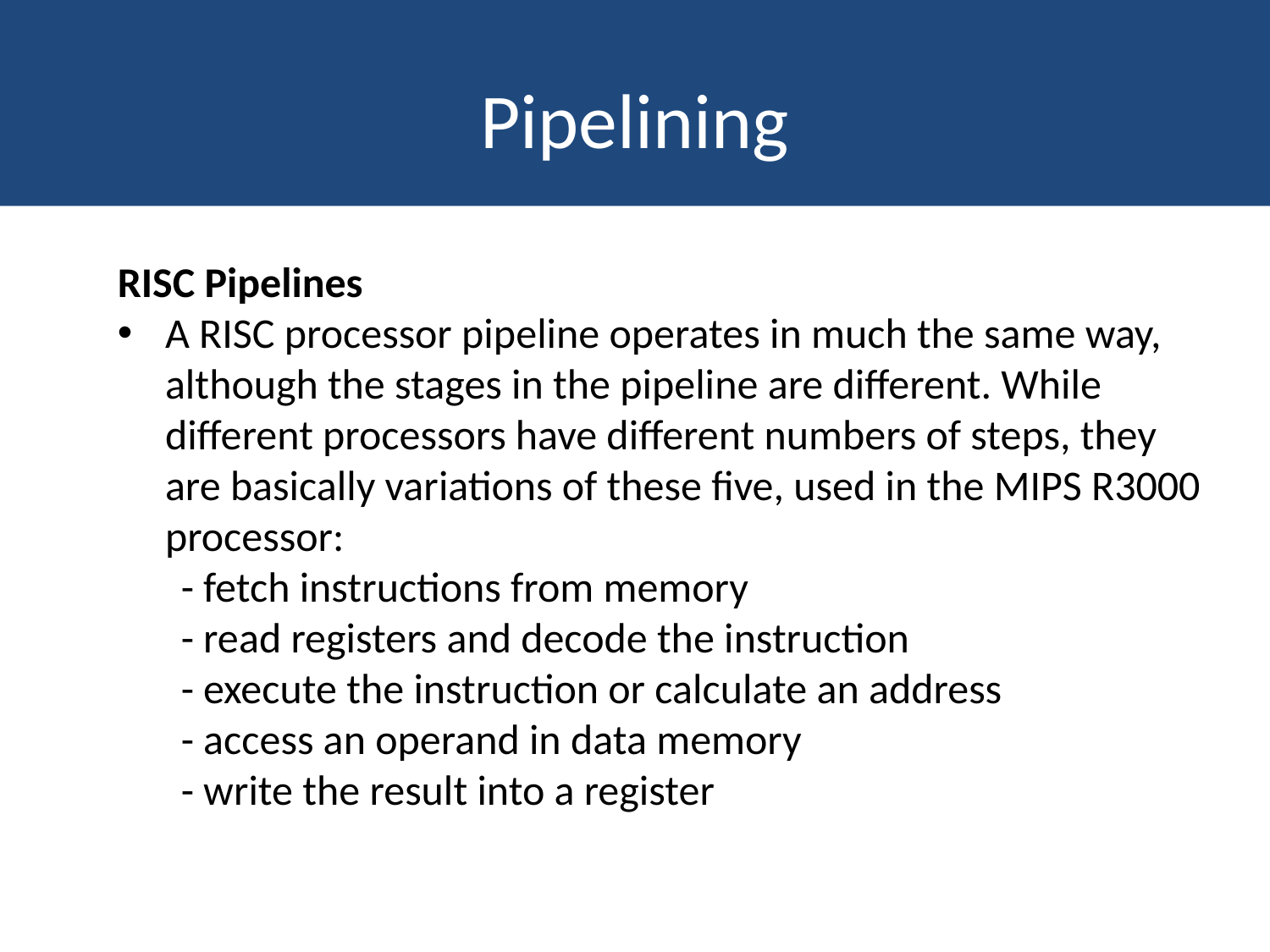

# Pipelining
RISC Pipelines
A RISC processor pipeline operates in much the same way, although the stages in the pipeline are different. While different processors have different numbers of steps, they are basically variations of these five, used in the MIPS R3000 processor:
- fetch instructions from memory
- read registers and decode the instruction
- execute the instruction or calculate an address
- access an operand in data memory
- write the result into a register